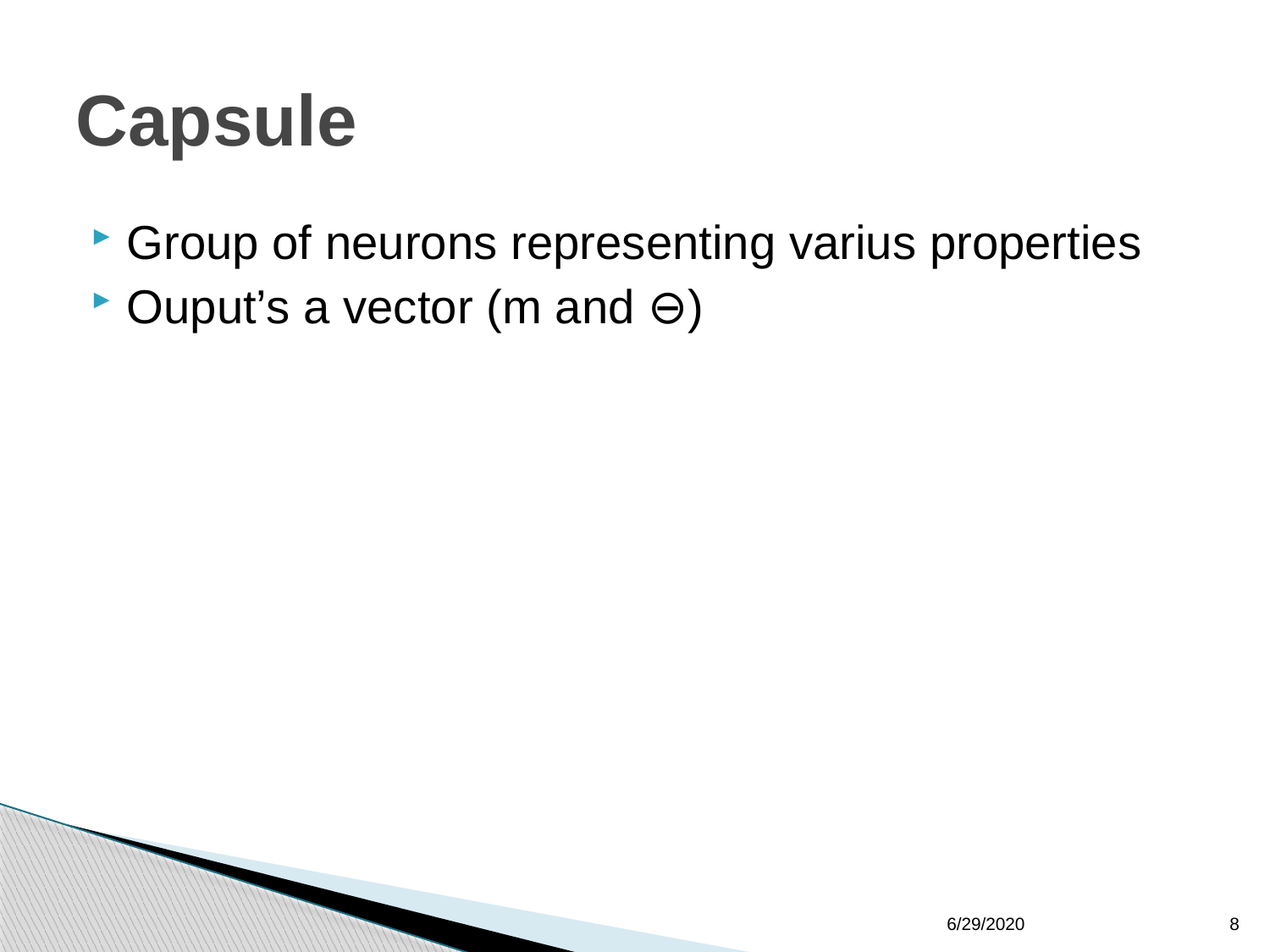

# Capsule
Group of neurons representing varius properties
Ouput’s a vector (m and ⊖)
6/29/2020
8